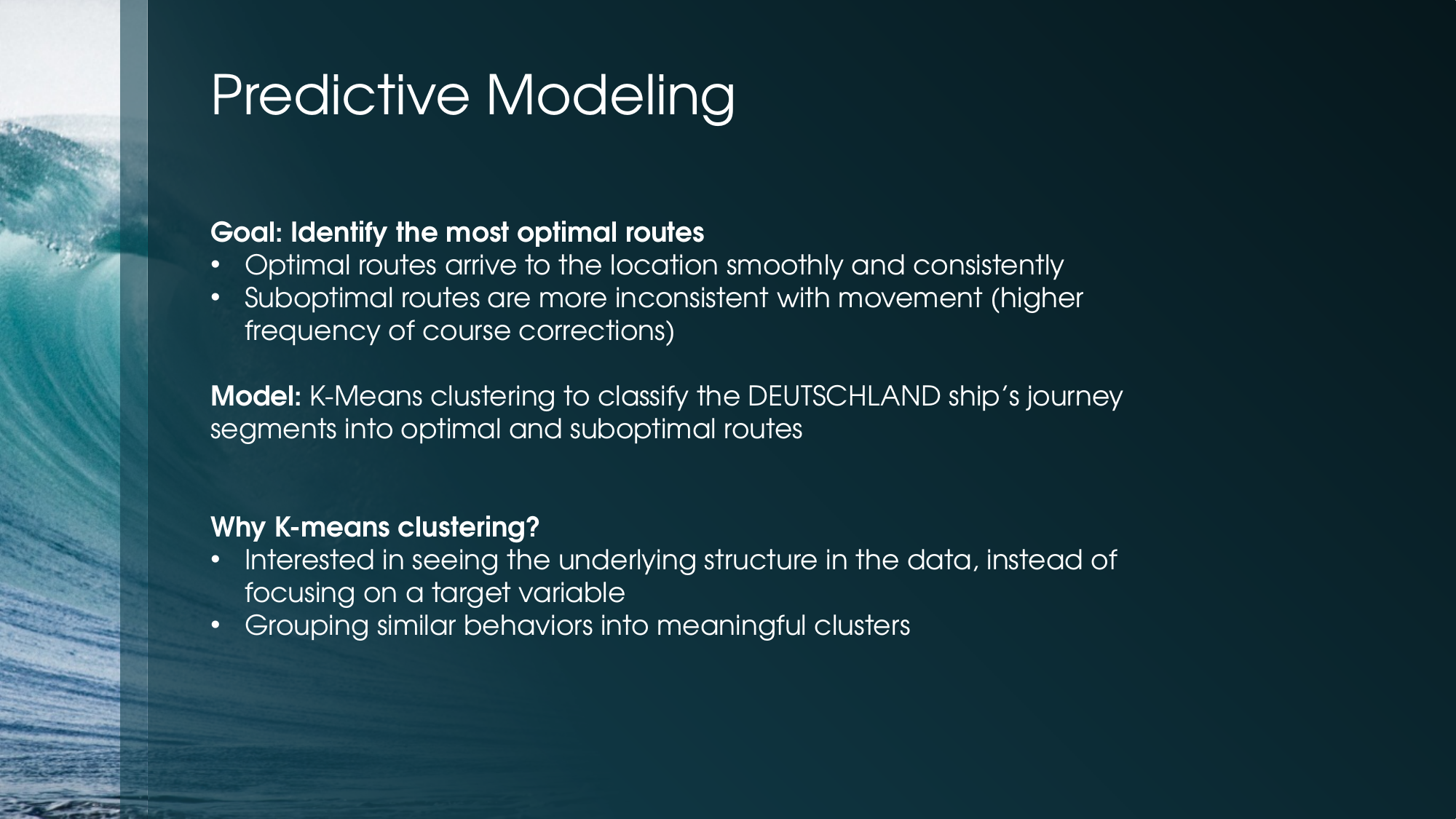

# Predictive Modeling
Goal: Identify the most optimal routes
Optimal routes arrive to the location smoothly and consistently
Suboptimal routes are more inconsistent with movement (higher frequency of course corrections)

Model: K-Means clustering to classify the DEUTSCHLAND ship’s journey segments into optimal and suboptimal routes

Why K-means clustering?
Interested in seeing the underlying structure in the data, instead of focusing on a target variable
Grouping similar behaviors into meaningful clusters